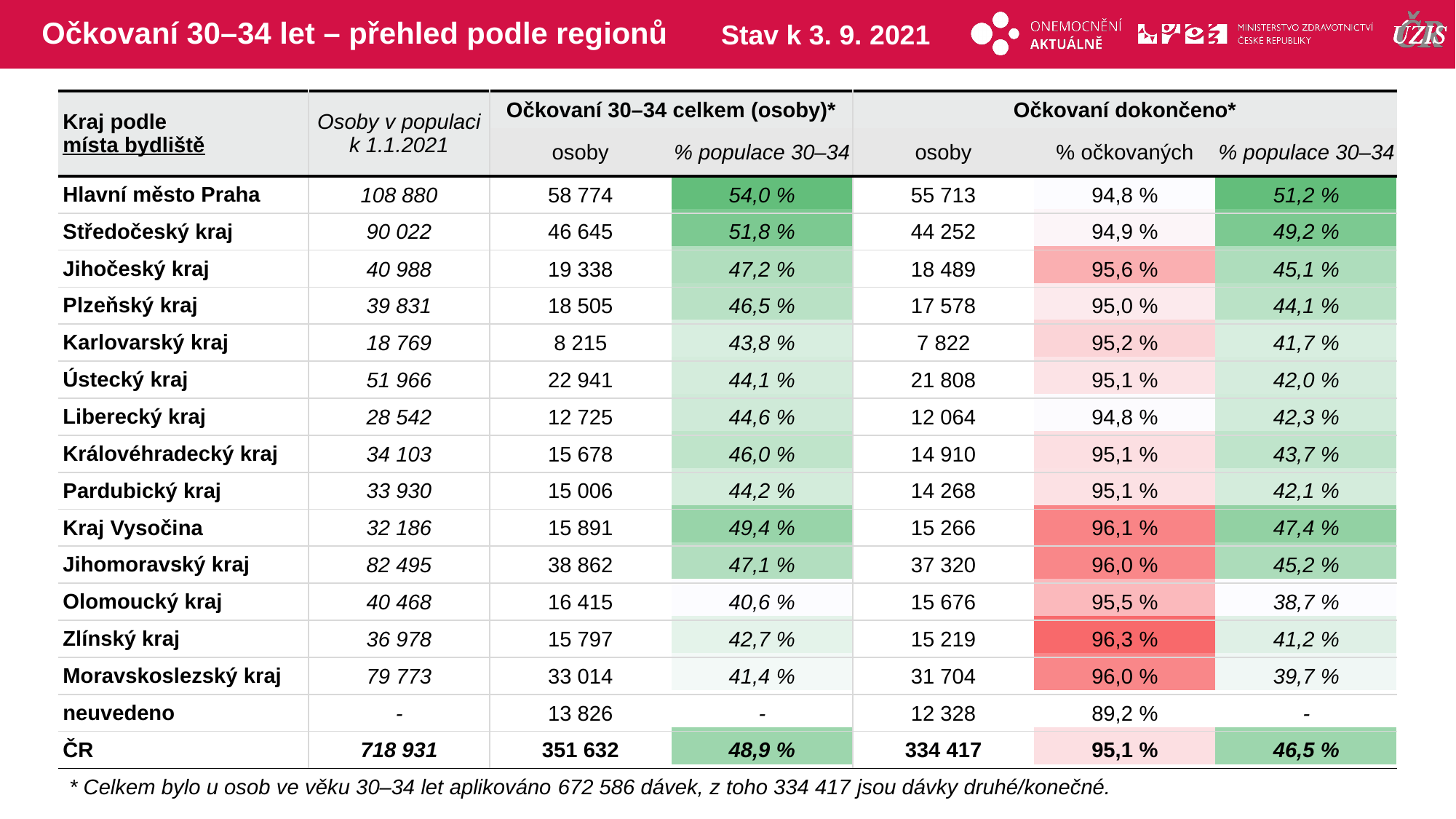

# Očkovaní 30–34 let – přehled podle regionů
Stav k 3. 9. 2021
| Kraj podle místa bydliště | Osoby v populaci k 1.1.2021 | Očkovaní 30–34 celkem (osoby)\* |  | Očkovaní dokončeno\* |  |  |
| --- | --- | --- | --- | --- | --- | --- |
|  |  | osoby | % populace 30–34 | osoby | % očkovaných | % populace 30–34 |
| Hlavní město Praha | 108 880 | 58 774 | 54,0 % | 55 713 | 94,8 % | 51,2 % |
| Středočeský kraj | 90 022 | 46 645 | 51,8 % | 44 252 | 94,9 % | 49,2 % |
| Jihočeský kraj | 40 988 | 19 338 | 47,2 % | 18 489 | 95,6 % | 45,1 % |
| Plzeňský kraj | 39 831 | 18 505 | 46,5 % | 17 578 | 95,0 % | 44,1 % |
| Karlovarský kraj | 18 769 | 8 215 | 43,8 % | 7 822 | 95,2 % | 41,7 % |
| Ústecký kraj | 51 966 | 22 941 | 44,1 % | 21 808 | 95,1 % | 42,0 % |
| Liberecký kraj | 28 542 | 12 725 | 44,6 % | 12 064 | 94,8 % | 42,3 % |
| Královéhradecký kraj | 34 103 | 15 678 | 46,0 % | 14 910 | 95,1 % | 43,7 % |
| Pardubický kraj | 33 930 | 15 006 | 44,2 % | 14 268 | 95,1 % | 42,1 % |
| Kraj Vysočina | 32 186 | 15 891 | 49,4 % | 15 266 | 96,1 % | 47,4 % |
| Jihomoravský kraj | 82 495 | 38 862 | 47,1 % | 37 320 | 96,0 % | 45,2 % |
| Olomoucký kraj | 40 468 | 16 415 | 40,6 % | 15 676 | 95,5 % | 38,7 % |
| Zlínský kraj | 36 978 | 15 797 | 42,7 % | 15 219 | 96,3 % | 41,2 % |
| Moravskoslezský kraj | 79 773 | 33 014 | 41,4 % | 31 704 | 96,0 % | 39,7 % |
| neuvedeno | - | 13 826 | - | 12 328 | 89,2 % | - |
| ČR | 718 931 | 351 632 | 48,9 % | 334 417 | 95,1 % | 46,5 % |
|  |  |  |  |  |  |
| --- | --- | --- | --- | --- | --- |
|  |  |  |  |  |  |
|  |  |  |  |  |  |
|  |  |  |  |  |  |
|  |  |  |  |  |  |
|  |  |  |  |  |  |
|  |  |  |  |  |  |
|  |  |  |  |  |  |
|  |  |  |  |  |  |
|  |  |  |  |  |  |
|  |  |  |  |  |  |
|  |  |  |  |  |  |
|  |  |  |  |  |  |
|  |  |  |  |  |  |
|  |  |  |  |  |  |
|  |  |  |  |  |  |
* Celkem bylo u osob ve věku 30–34 let aplikováno 672 586 dávek, z toho 334 417 jsou dávky druhé/konečné.